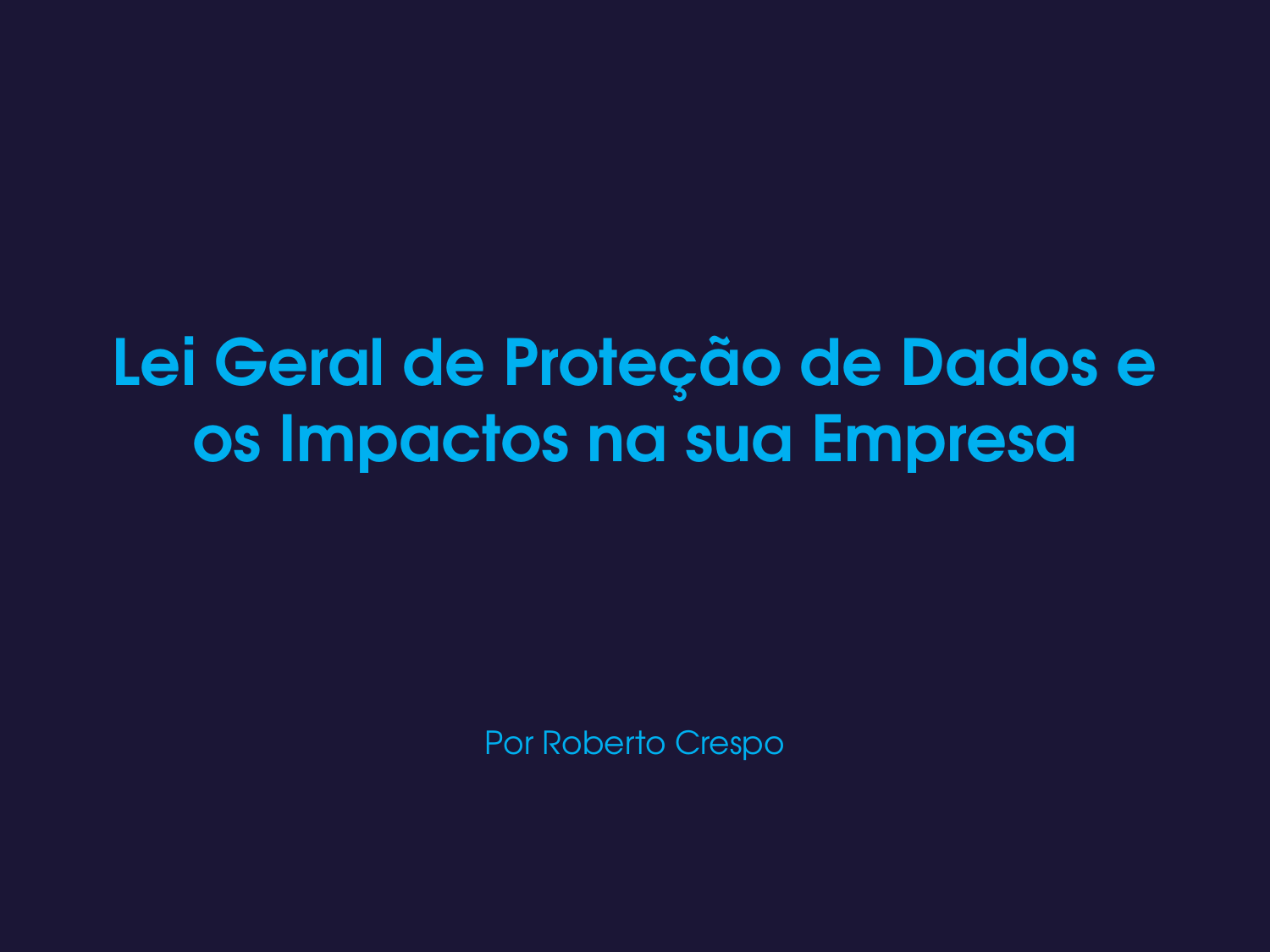

# Lei Geral de Proteção de Dados e os Impactos na sua Empresa
Por Roberto Crespo